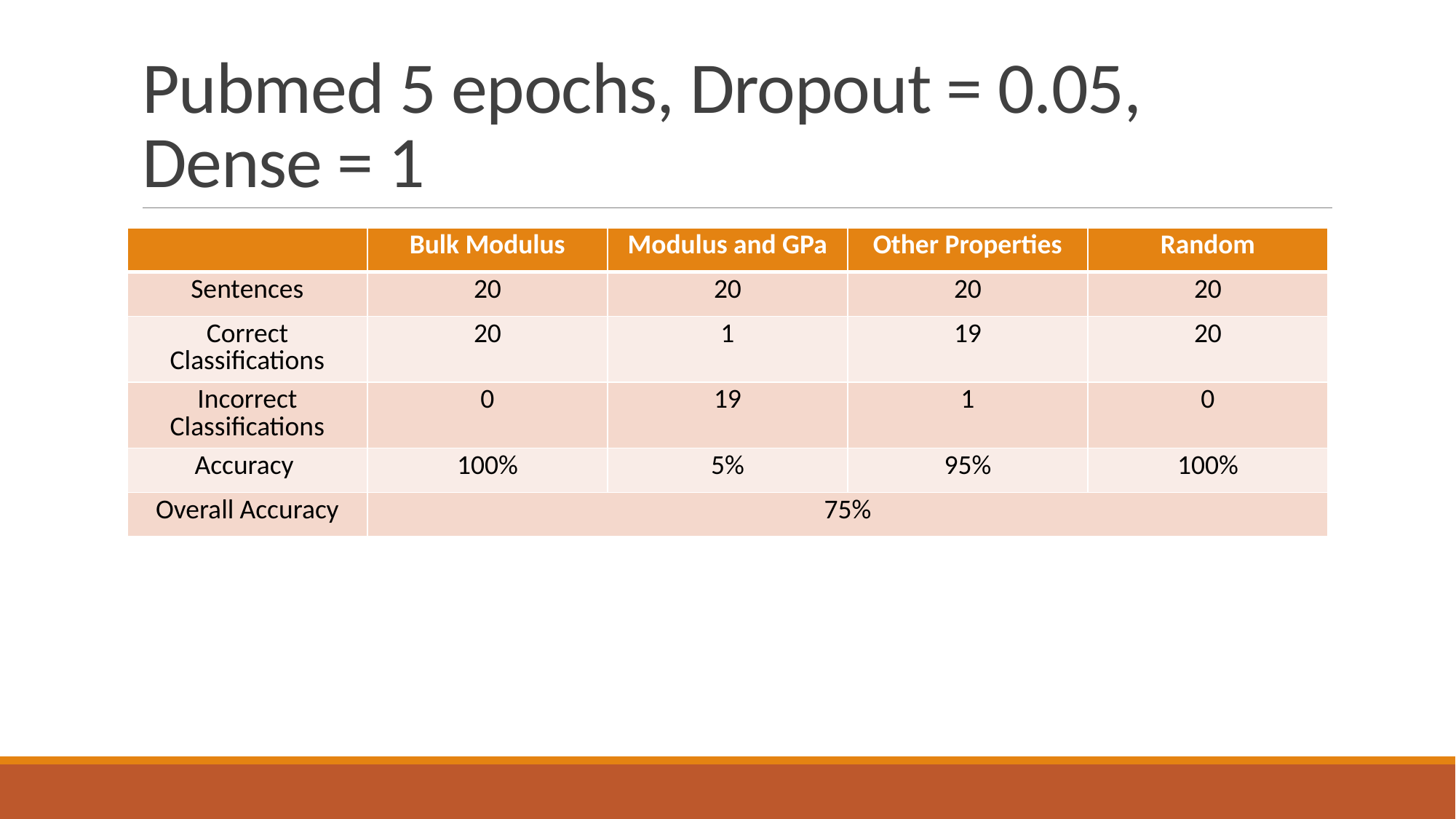

# Pubmed 5 epochs, Dropout = 0.05, Dense = 1
|  | Bulk Modulus | Modulus and GPa | Other Properties | Random |
| --- | --- | --- | --- | --- |
| Sentences | 20 | 20 | 20 | 20 |
| Correct Classifications | 20 | 1 | 19 | 20 |
| Incorrect Classifications | 0 | 19 | 1 | 0 |
| Accuracy | 100% | 5% | 95% | 100% |
| Overall Accuracy | 75% |  |  |  |